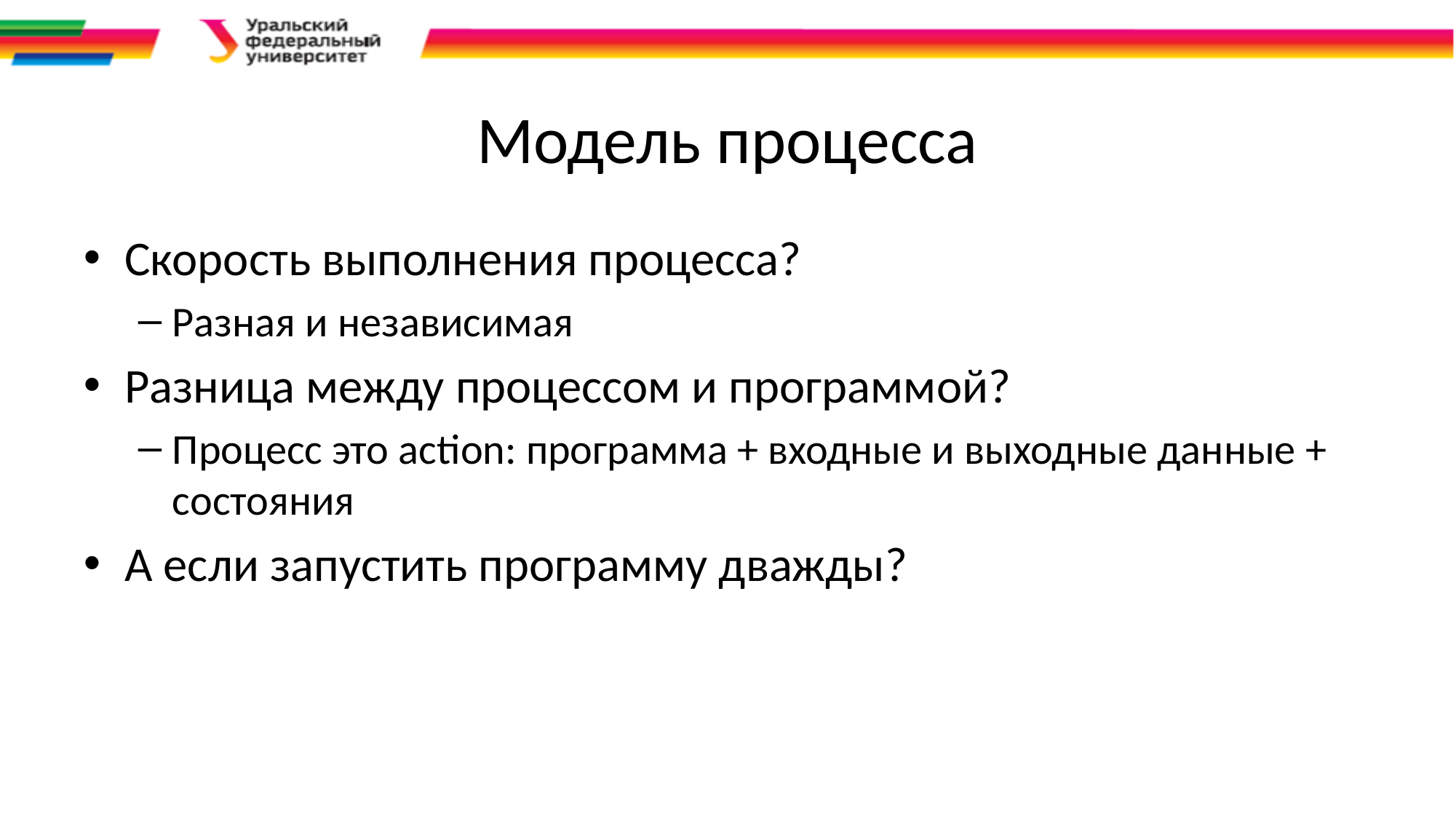

# Модель процесса
Скорость выполнения процесса?
Разная и независимая
Разница между процессом и программой?
Процесс это action: программа + входные и выходные данные + состояния
А если запустить программу дважды?